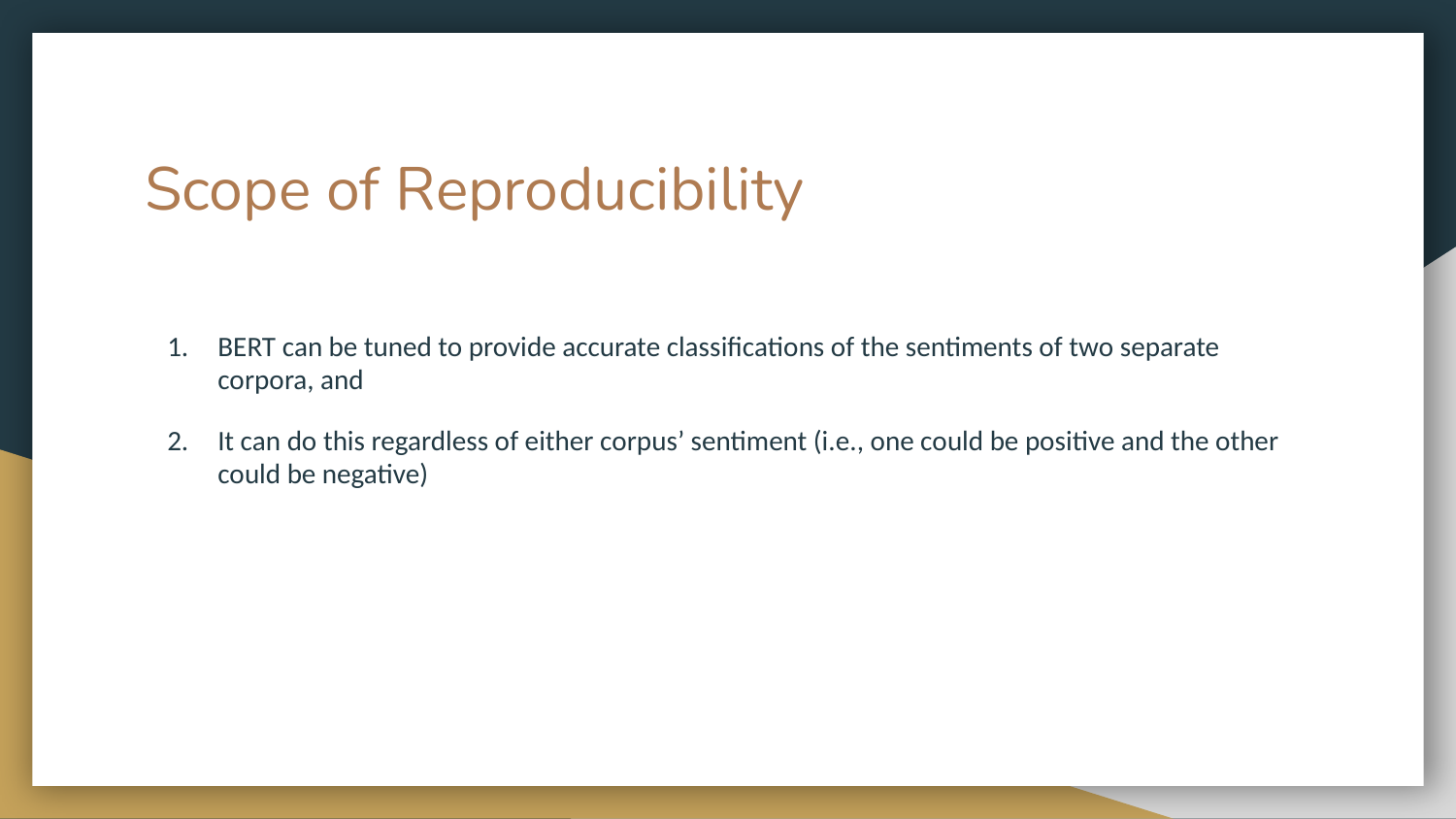

# Scope of Reproducibility
BERT can be tuned to provide accurate classifications of the sentiments of two separate corpora, and
It can do this regardless of either corpus’ sentiment (i.e., one could be positive and the other could be negative)